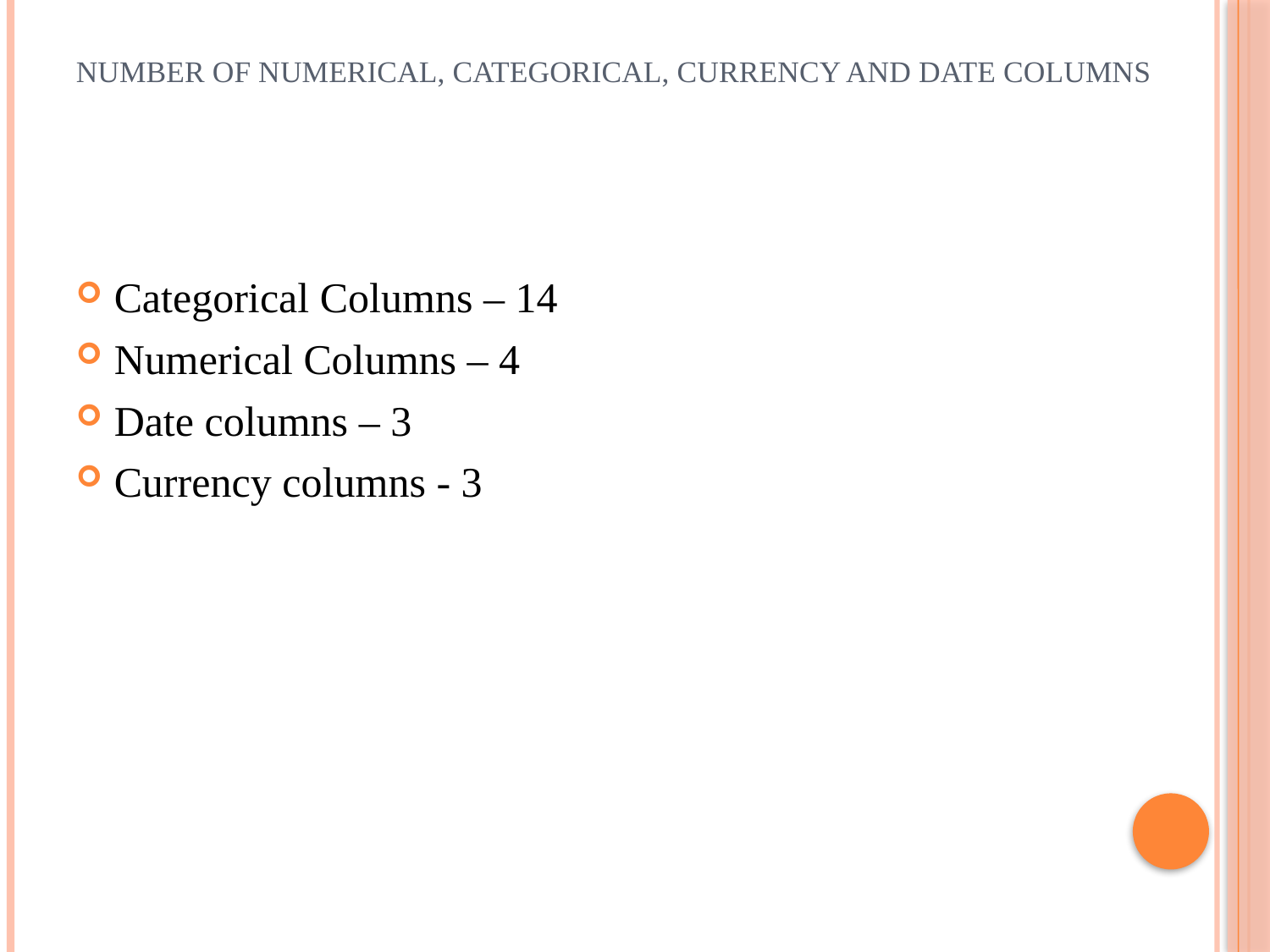

# Number of numerical, categorical, currency and date columns
Categorical Columns – 14
Numerical Columns – 4
Date columns – 3
Currency columns - 3